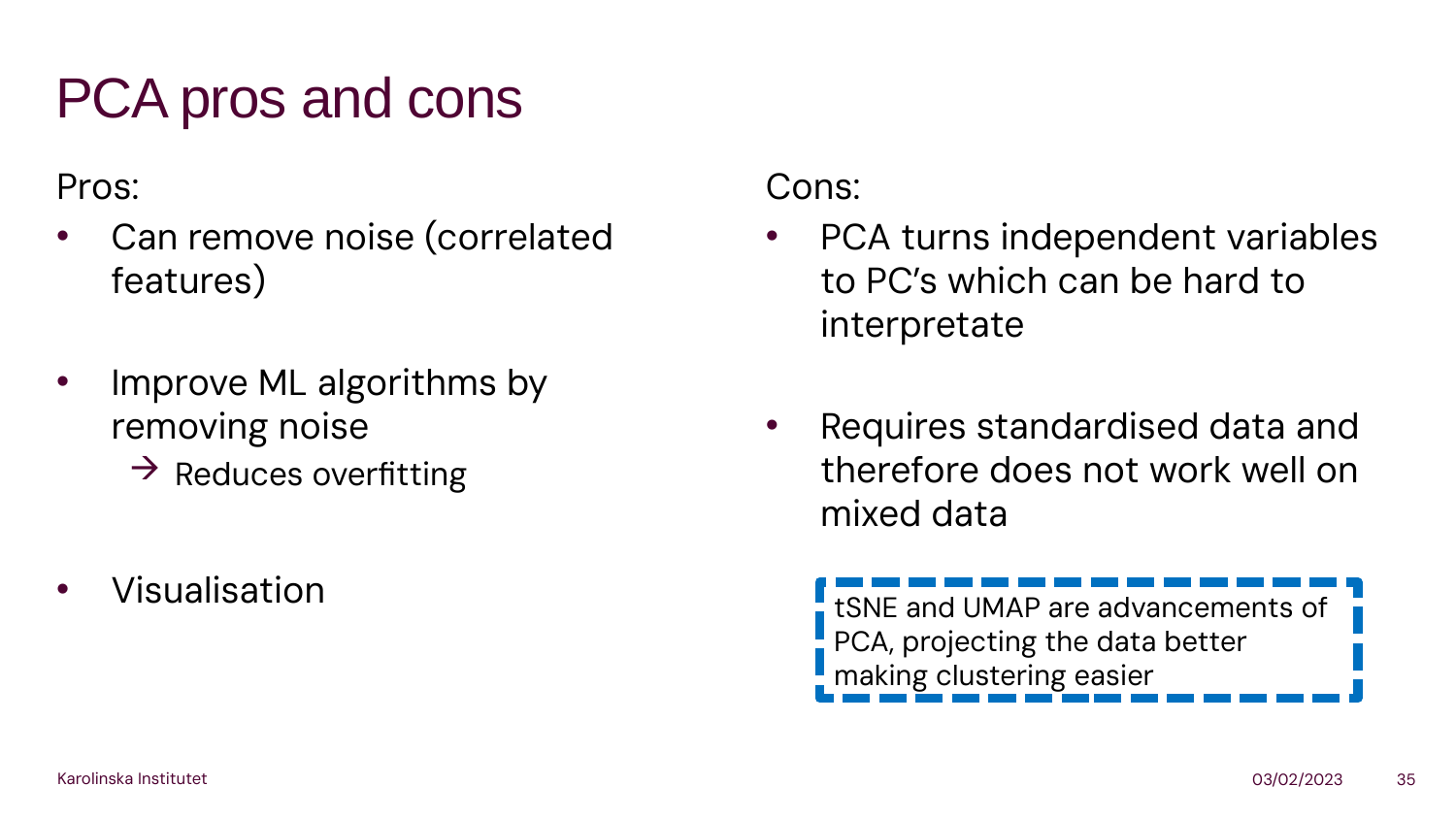

# PCA pros and cons
Pros:
Can remove noise (correlated features)

Improve ML algorithms by removing noise
Reduces overfitting

Visualisation
Cons:
PCA turns independent variables to PC’s which can be hard to interpretate

Requires standardised data and therefore does not work well on mixed data

tSNE and UMAP are advancements of PCA, projecting the data better making clustering easier
03/02/2023
35
Karolinska Institutet